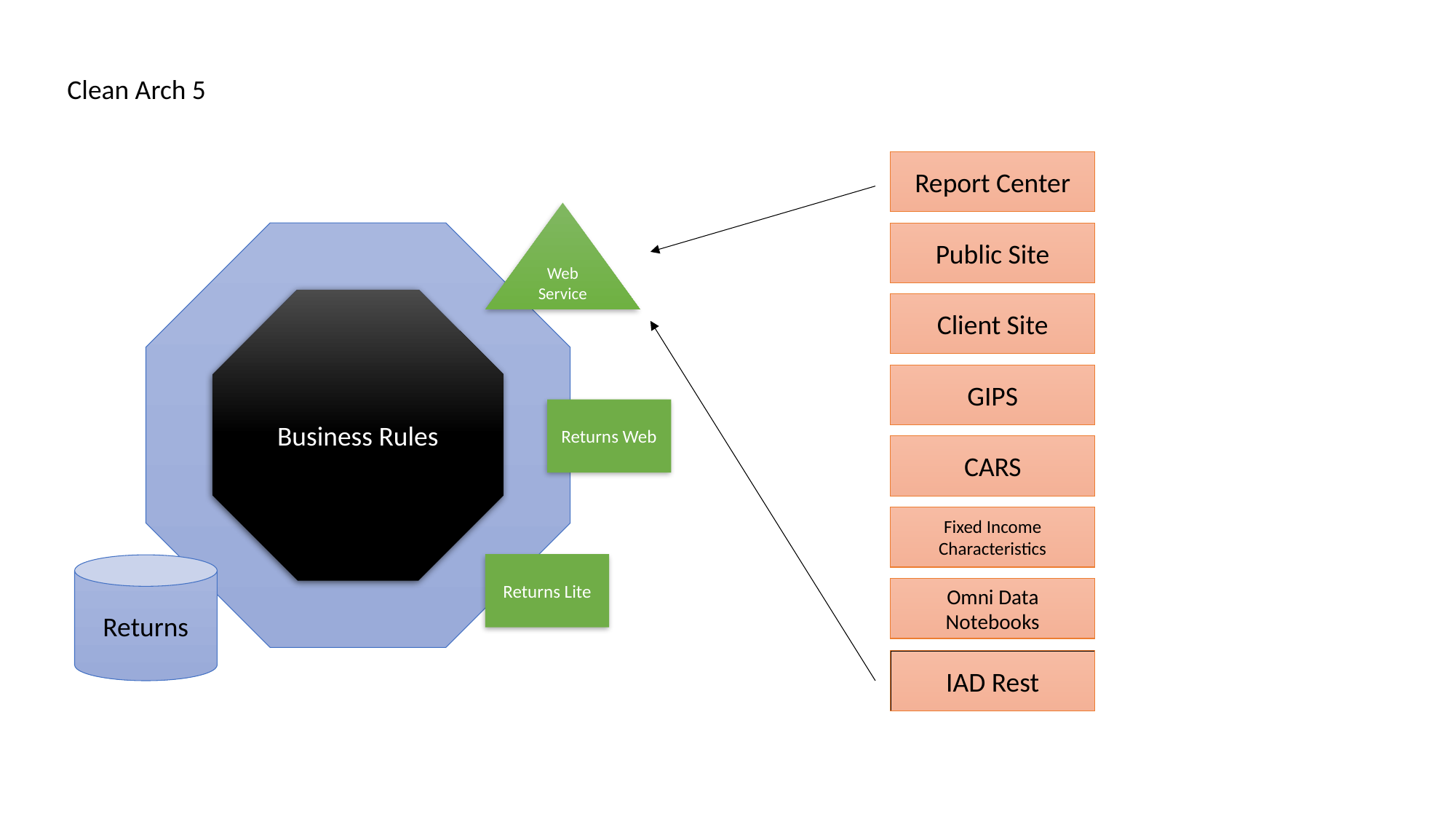

Clean Arch 5
Report Center
Web Service

Public Site
Business Rules
Client Site
GIPS
Returns Web
CARS
Fixed Income Characteristics
Returns Lite
Returns
Omni Data Notebooks
IAD Rest